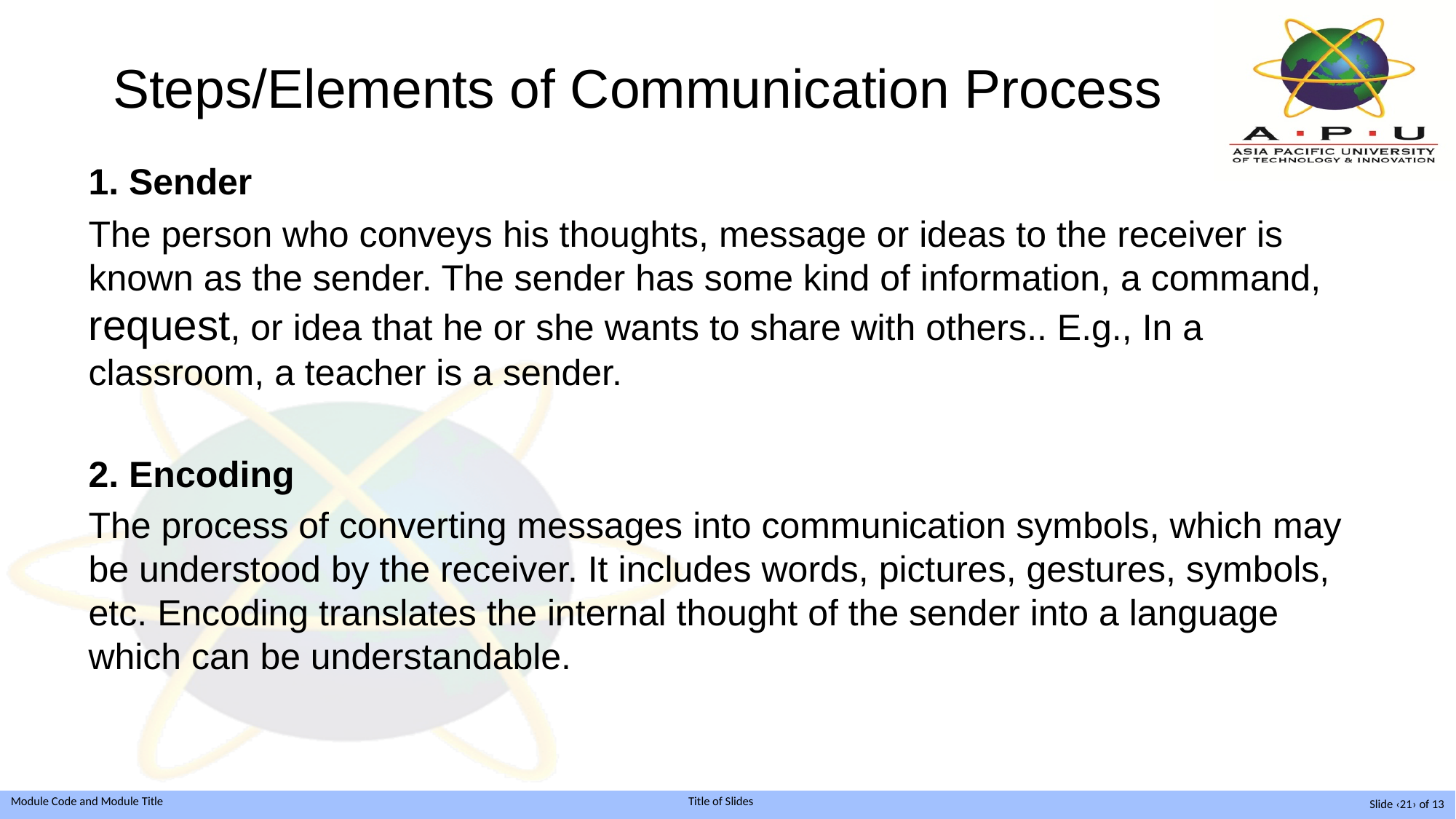

# Steps/Elements of Communication Process
1. Sender
The person who conveys his thoughts, message or ideas to the receiver is known as the sender. The sender has some kind of information, a command, request, or idea that he or she wants to share with others.. E.g., In a classroom, a teacher is a sender.

2. Encoding
The process of converting messages into communication symbols, which may be understood by the receiver. It includes words, pictures, gestures, symbols, etc. Encoding translates the internal thought of the sender into a language which can be understandable.

Slide ‹21› of 13